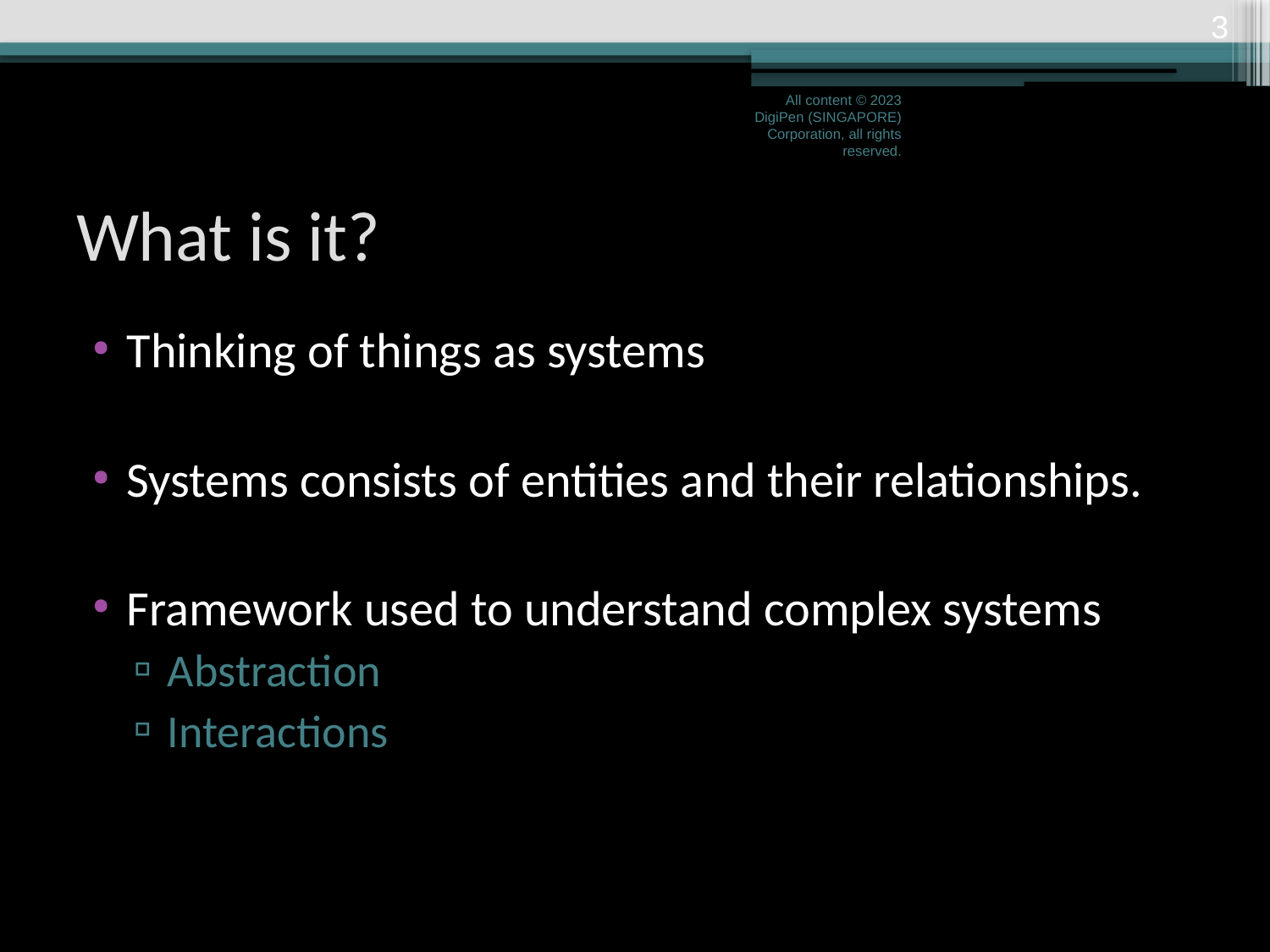

3
All content © 2023 DigiPen (SINGAPORE) Corporation, all rights reserved.
# What is it?
Thinking of things as systems

Systems consists of entities and their relationships.

Framework used to understand complex systems
Abstraction
Interactions